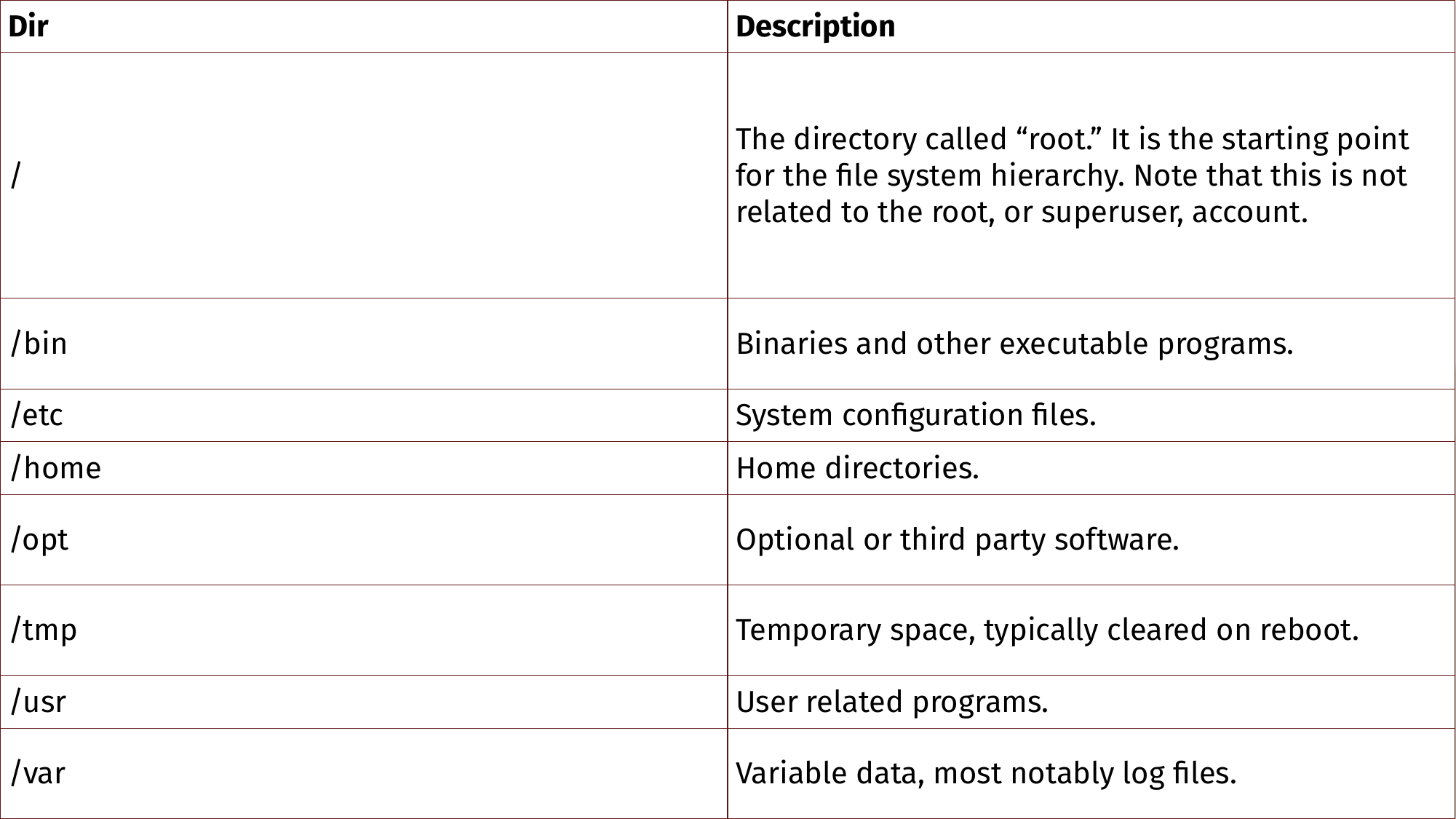

| Dir | Description |
| --- | --- |
| / | The directory called “root.” It is the starting point for the file system hierarchy. Note that this is not related to the root, or superuser, account. |
| /bin | Binaries and other executable programs. |
| /etc | System configuration files. |
| /home | Home directories. |
| /opt | Optional or third party software. |
| /tmp | Temporary space, typically cleared on reboot. |
| /usr | User related programs. |
| /var | Variable data, most notably log files. |